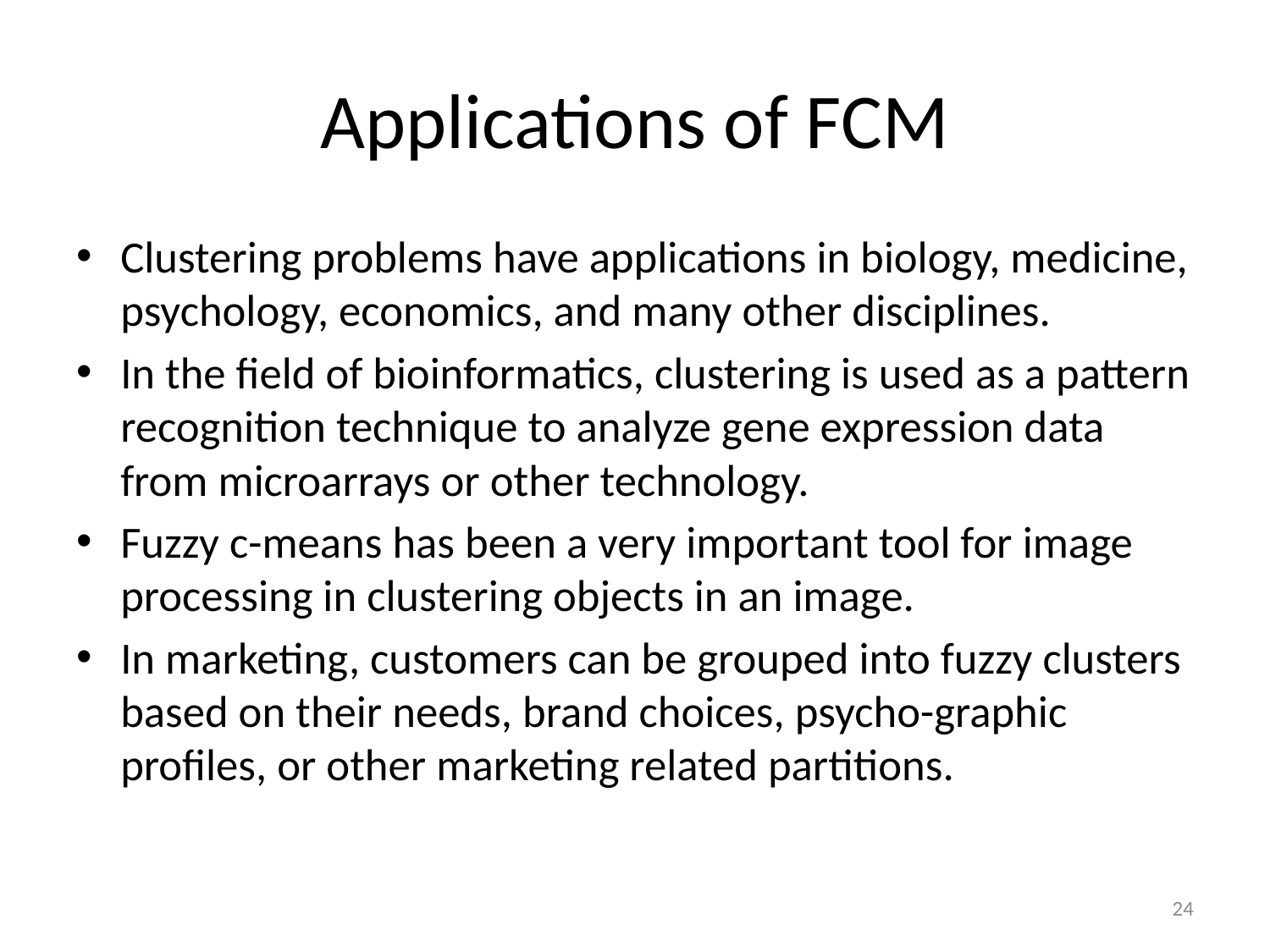

# Applications of FCM
Clustering problems have applications in biology, medicine, psychology, economics, and many other disciplines.
In the field of bioinformatics, clustering is used as a pattern recognition technique to analyze gene expression data from microarrays or other technology.
Fuzzy c-means has been a very important tool for image processing in clustering objects in an image.
In marketing, customers can be grouped into fuzzy clusters based on their needs, brand choices, psycho-graphic profiles, or other marketing related partitions.

24